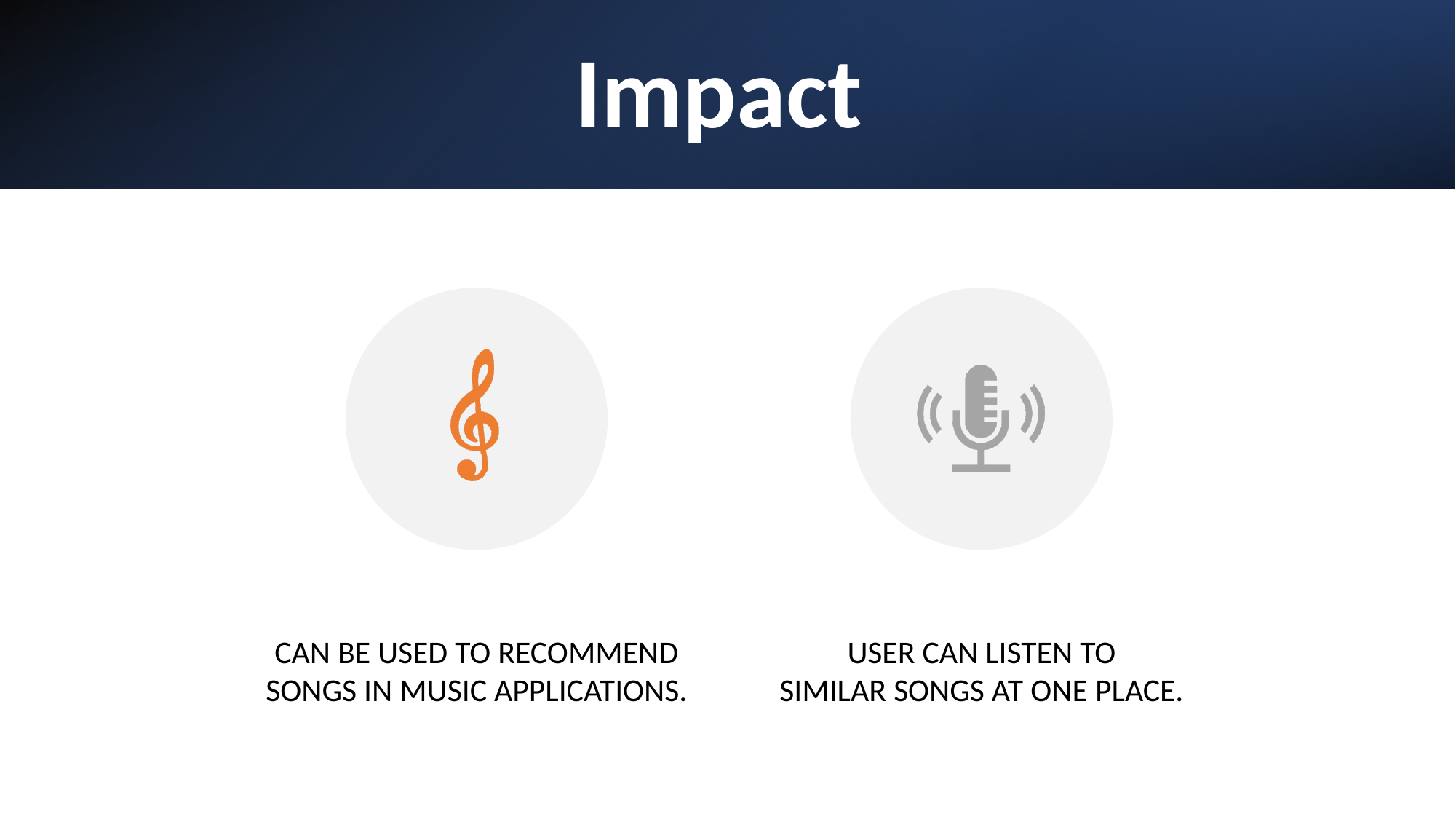

# Impact

CAN BE USED TO RECOMMEND SONGS IN MUSIC APPLICATIONS.

USER CAN LISTEN TO SIMILAR SONGS AT ONE PLACE.